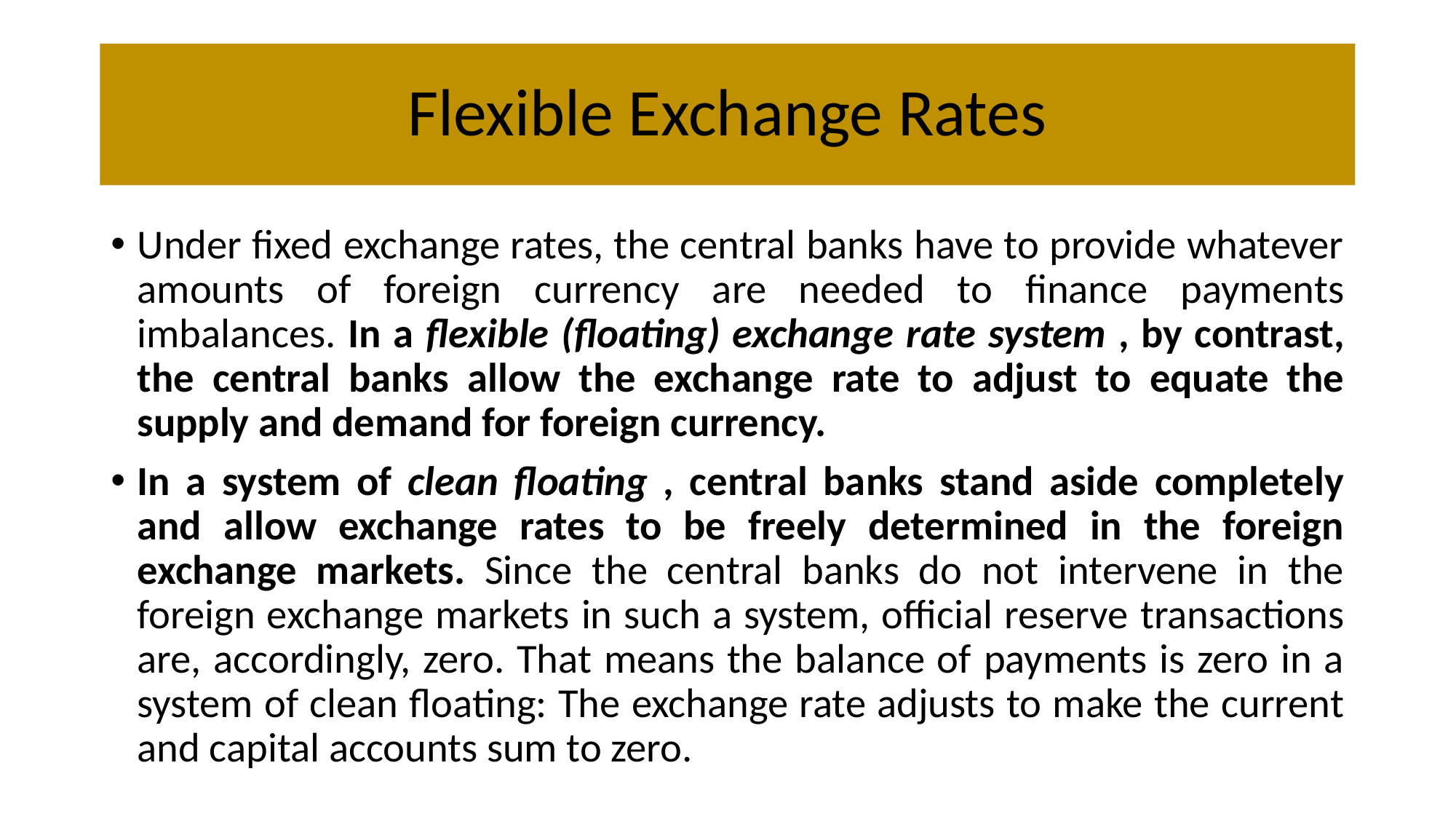

# Flexible Exchange Rates
Under fixed exchange rates, the central banks have to provide whatever amounts of foreign currency are needed to finance payments imbalances. In a flexible (floating) exchange rate system , by contrast, the central banks allow the exchange rate to adjust to equate the supply and demand for foreign currency.
In a system of clean floating , central banks stand aside completely and allow exchange rates to be freely determined in the foreign exchange markets. Since the central banks do not intervene in the foreign exchange markets in such a system, official reserve transactions are, accordingly, zero. That means the balance of payments is zero in a system of clean floating: The exchange rate adjusts to make the current and capital accounts sum to zero.